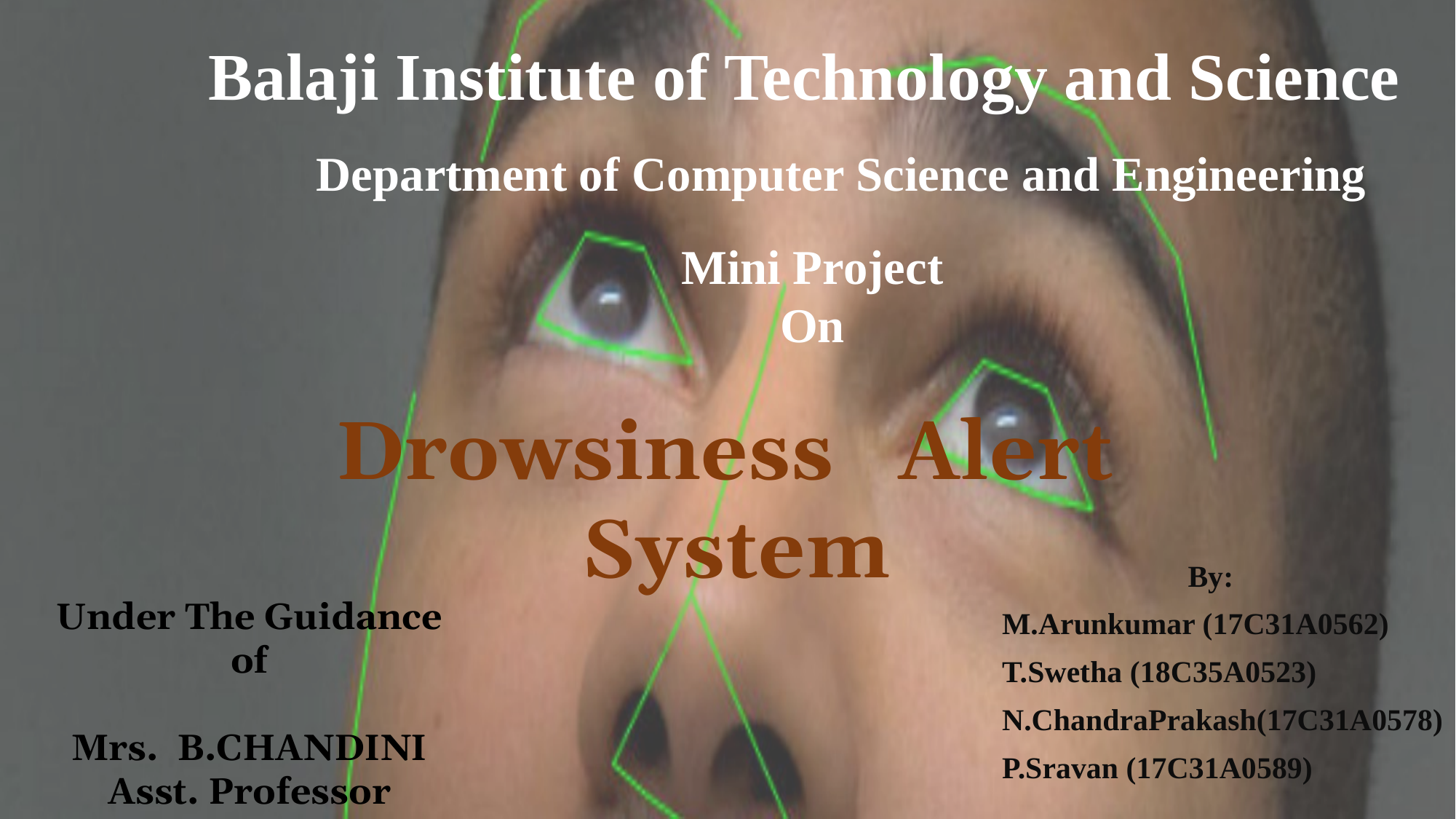

Balaji Institute of Technology and Science
Department of Computer Science and Engineering
Mini Project
On
Drowsiness   Alert
 System
By:
      M.Arunkumar (17C31A0562)
      T.Swetha (18C35A0523)
      N.ChandraPrakash(17C31A0578)
      P.Sravan (17C31A0589)

Under The Guidance of

Mrs.  B.CHANDINI
Asst. Professor